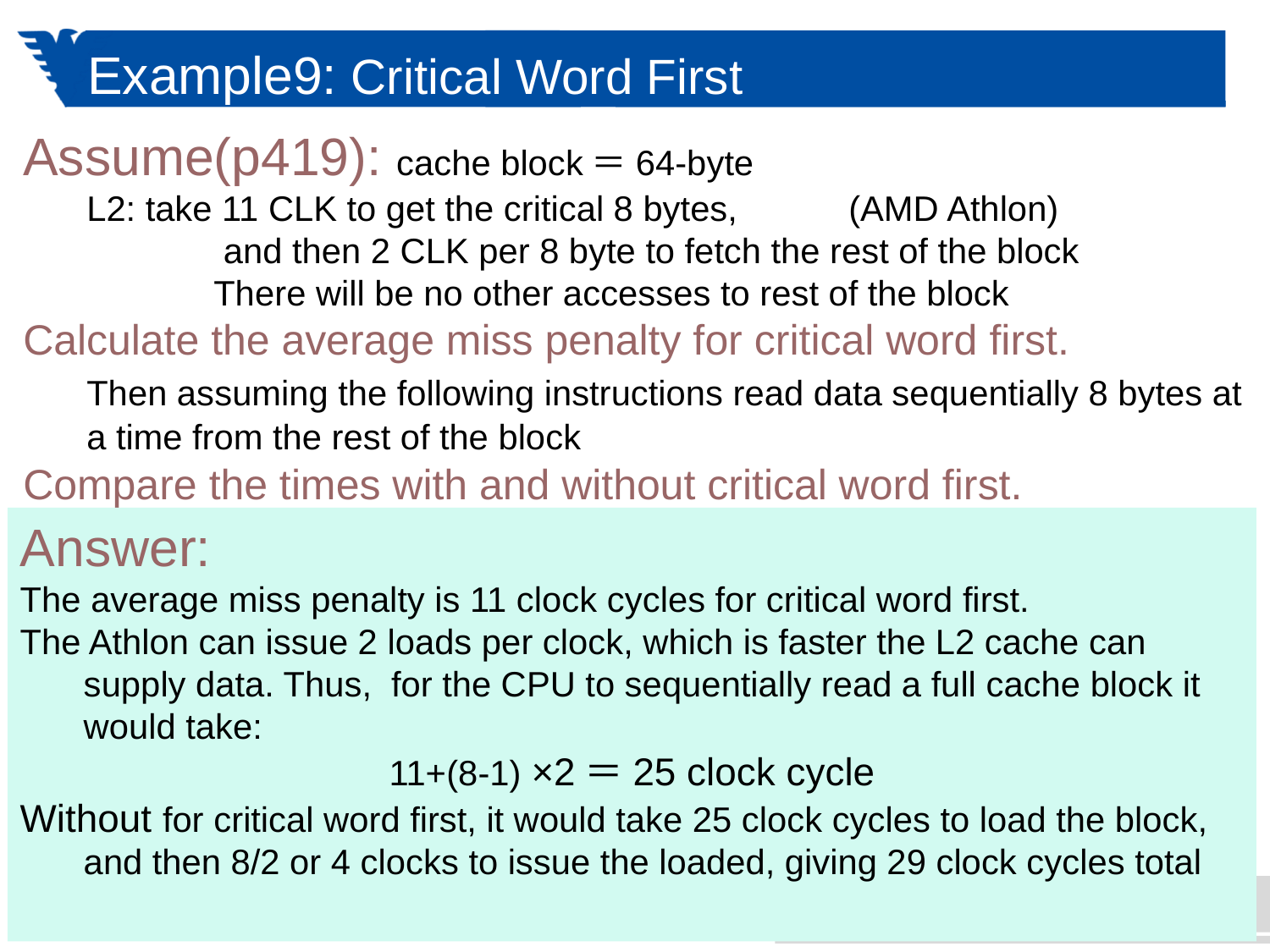

# Example9: Critical Word First
Assume(p419): cache block＝64-byte
	L2: take 11 CLK to get the critical 8 bytes,	(AMD Athlon)
		 and then 2 CLK per 8 byte to fetch the rest of the block
		There will be no other accesses to rest of the block
Calculate the average miss penalty for critical word first.
	Then assuming the following instructions read data sequentially 8 bytes at a time from the rest of the block
Compare the times with and without critical word first.
Answer:
The average miss penalty is 11 clock cycles for critical word first.
The Athlon can issue 2 loads per clock, which is faster the L2 cache can supply data. Thus,  for the CPU to sequentially read a full cache block it would take:
11+(8-1) ×2＝25 clock cycle
Without for critical word first, it would take 25 clock cycles to load the block, and then 8/2 or 4 clocks to issue the loaded, giving 29 clock cycles total